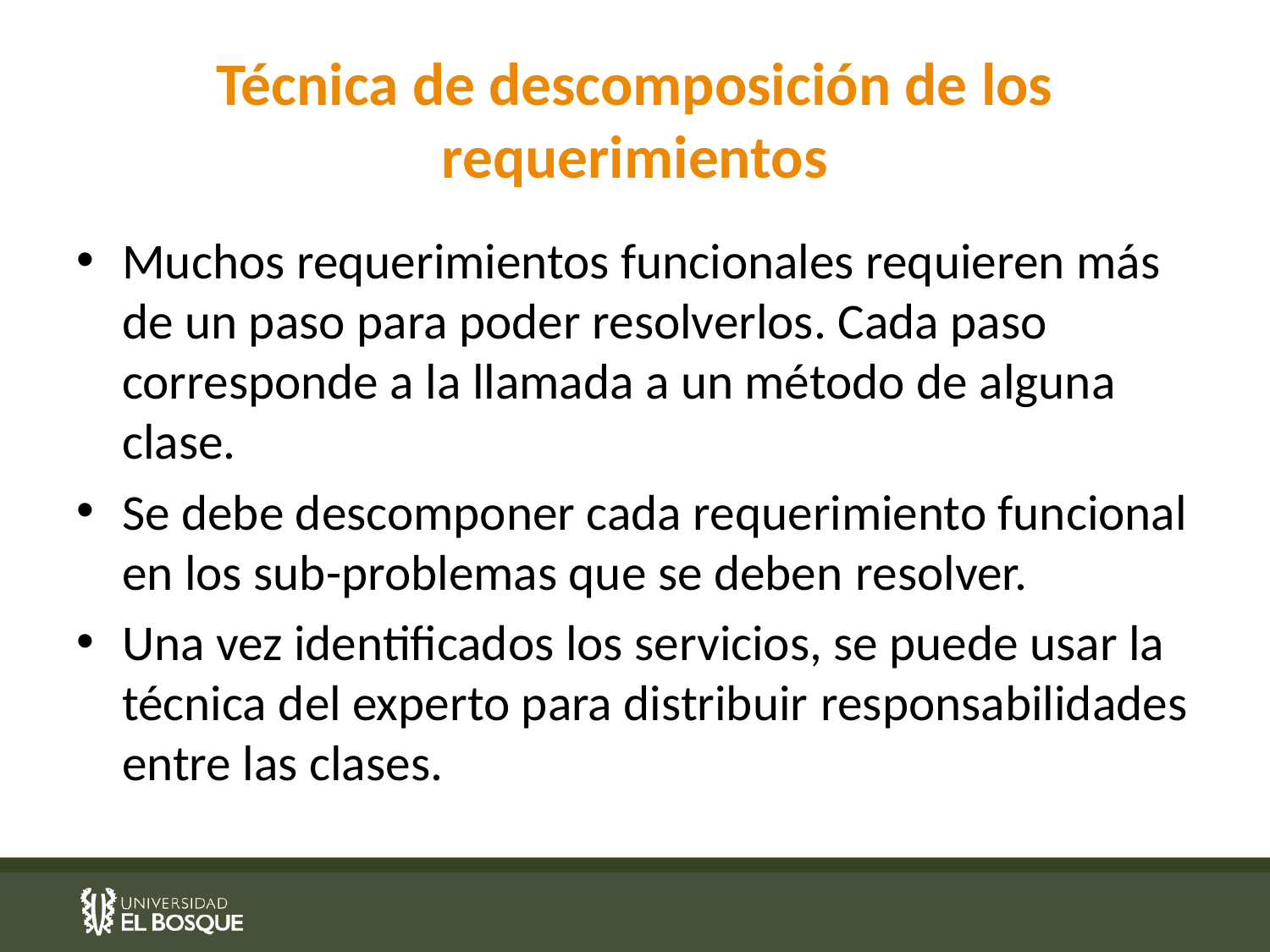

# Técnica de descomposición de los requerimientos
Muchos requerimientos funcionales requieren más de un paso para poder resolverlos. Cada paso corresponde a la llamada a un método de alguna clase.
Se debe descomponer cada requerimiento funcional en los sub-problemas que se deben resolver.
Una vez identificados los servicios, se puede usar la técnica del experto para distribuir responsabilidades entre las clases.